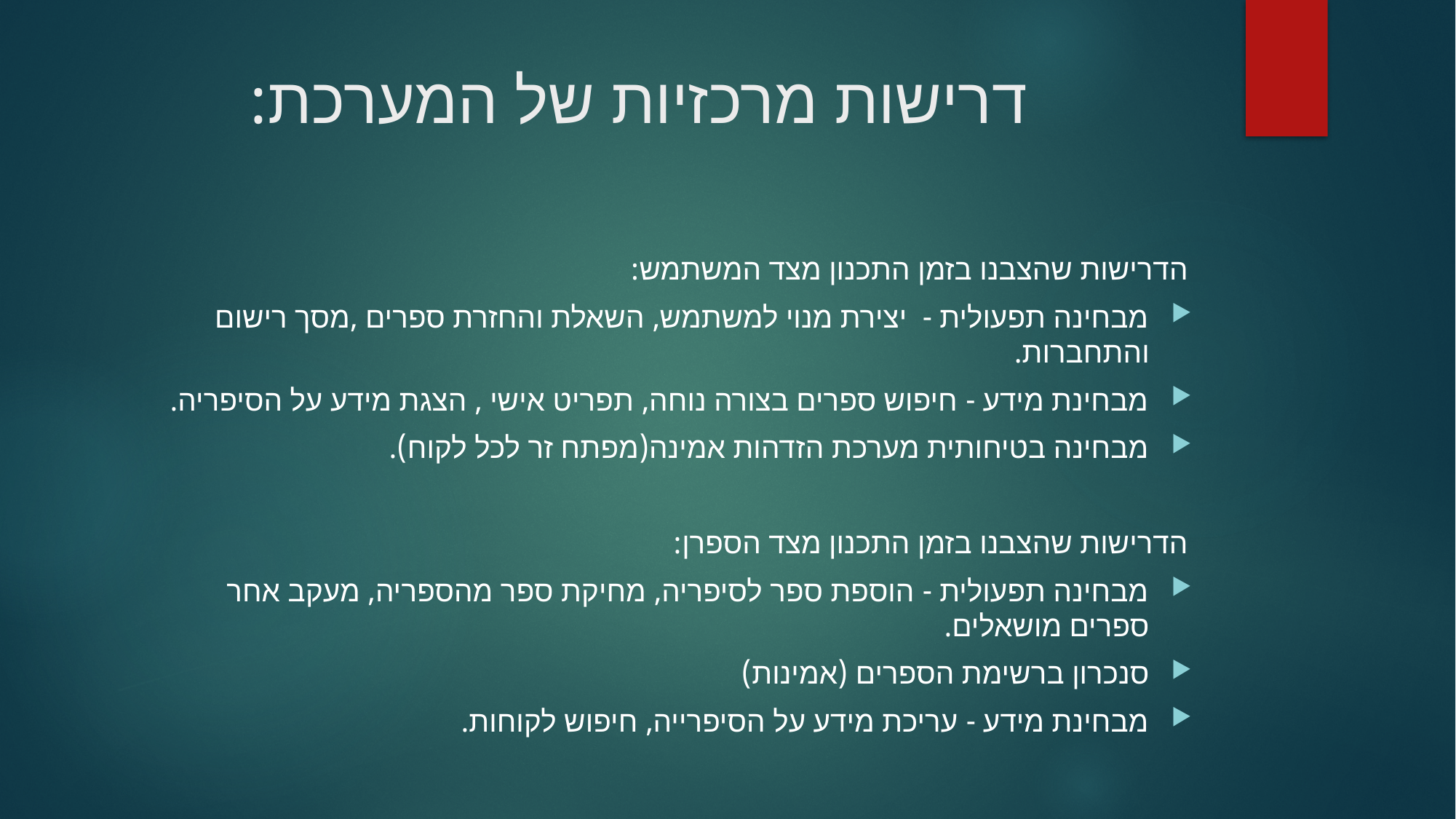

# דרישות מרכזיות של המערכת:
הדרישות שהצבנו בזמן התכנון מצד המשתמש:
מבחינה תפעולית -  יצירת מנוי למשתמש, השאלת והחזרת ספרים ,מסך רישום והתחברות.
מבחינת מידע - חיפוש ספרים בצורה נוחה, תפריט אישי , הצגת מידע על הסיפריה.
מבחינה בטיחותית מערכת הזדהות אמינה(מפתח זר לכל לקוח).

הדרישות שהצבנו בזמן התכנון מצד הספרן:
מבחינה תפעולית - הוספת ספר לסיפריה, מחיקת ספר מהספריה, מעקב אחר ספרים מושאלים.
סנכרון ברשימת הספרים (אמינות)
מבחינת מידע - עריכת מידע על הסיפרייה, חיפוש לקוחות.